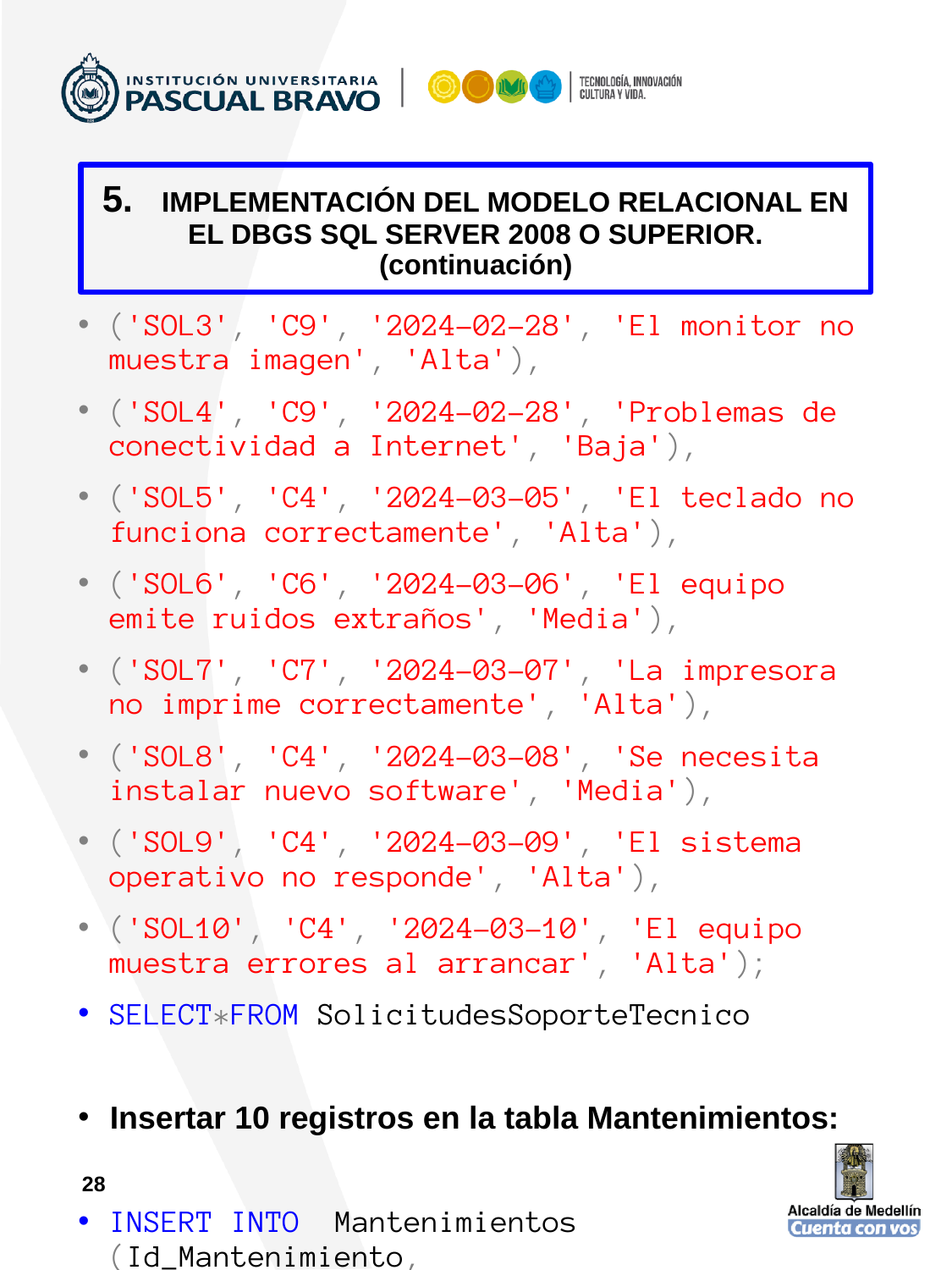

5.   IMPLEMENTACIÓN DEL MODELO RELACIONAL EN EL DBGS SQL SERVER 2008 O SUPERIOR.
(continuación)

# ('SOL3', 'C9', '2024-02-28', 'El monitor no muestra imagen', 'Alta'),
('SOL4', 'C9', '2024-02-28', 'Problemas de conectividad a Internet', 'Baja'),
('SOL5', 'C4', '2024-03-05', 'El teclado no funciona correctamente', 'Alta'),
('SOL6', 'C6', '2024-03-06', 'El equipo emite ruidos extraños', 'Media'),
('SOL7', 'C7', '2024-03-07', 'La impresora no imprime correctamente', 'Alta'),
('SOL8', 'C4', '2024-03-08', 'Se necesita instalar nuevo software', 'Media'),
('SOL9', 'C4', '2024-03-09', 'El sistema operativo no responde', 'Alta'),
('SOL10', 'C4', '2024-03-10', 'El equipo muestra errores al arrancar', 'Alta');
SELECT*FROM SolicitudesSoporteTecnico

Insertar 10 registros en la tabla Mantenimientos:

INSERT INTO  Mantenimientos (Id_Mantenimiento, Id_Computadora,Id_Solicitud, Fecha_Mantenimiento, Tipo_Mantenimiento, Descripción_Mantenimiento, Costo_Mantenimiento)
28